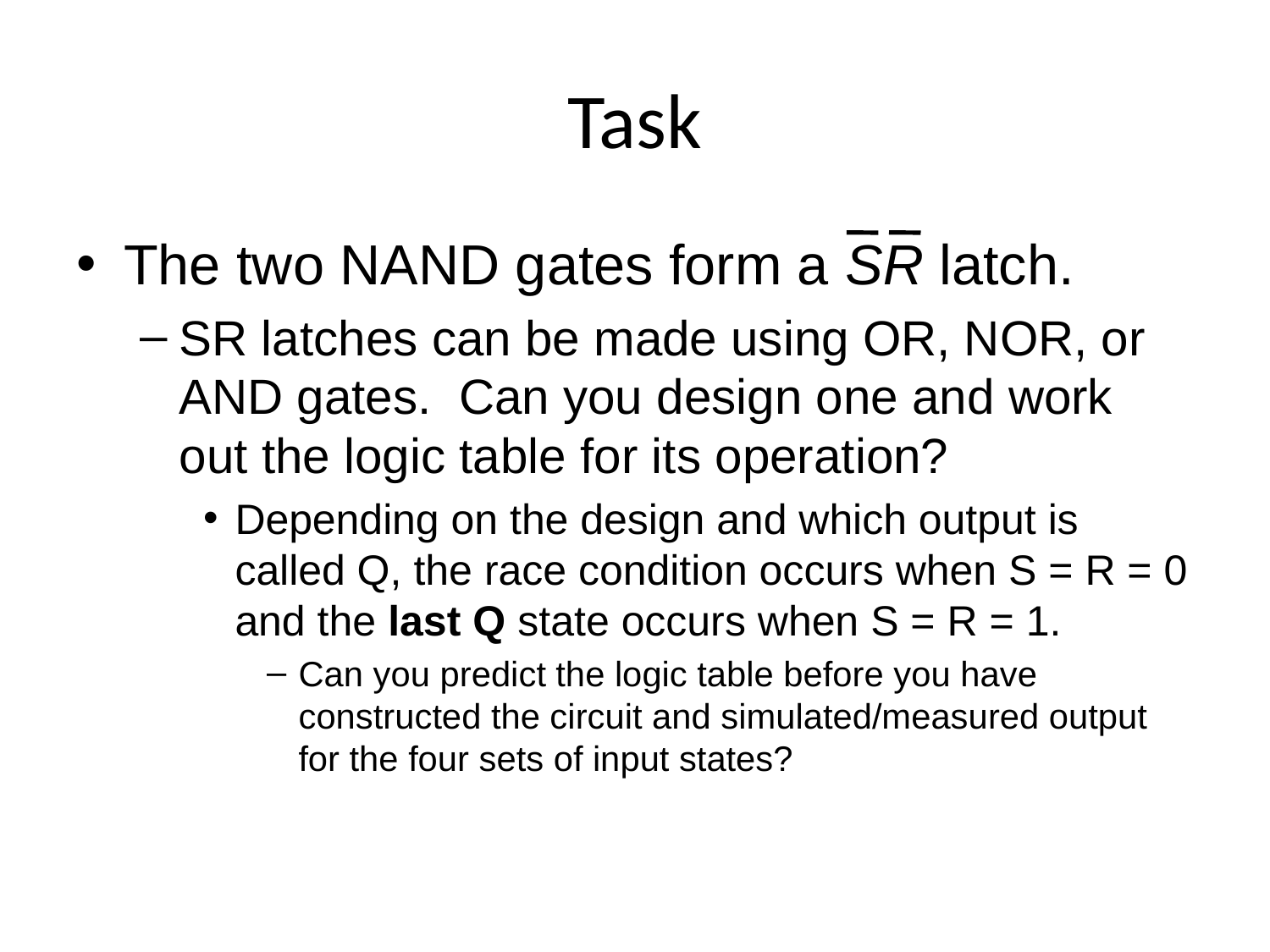

# Task
The two NAND gates form a SR latch.
SR latches can be made using OR, NOR, or AND gates.  Can you design one and work out the logic table for its operation?
Depending on the design and which output is called Q, the race condition occurs when S = R = 0 and the last Q state occurs when S = R = 1.
Can you predict the logic table before you have constructed the circuit and simulated/measured output for the four sets of input states?